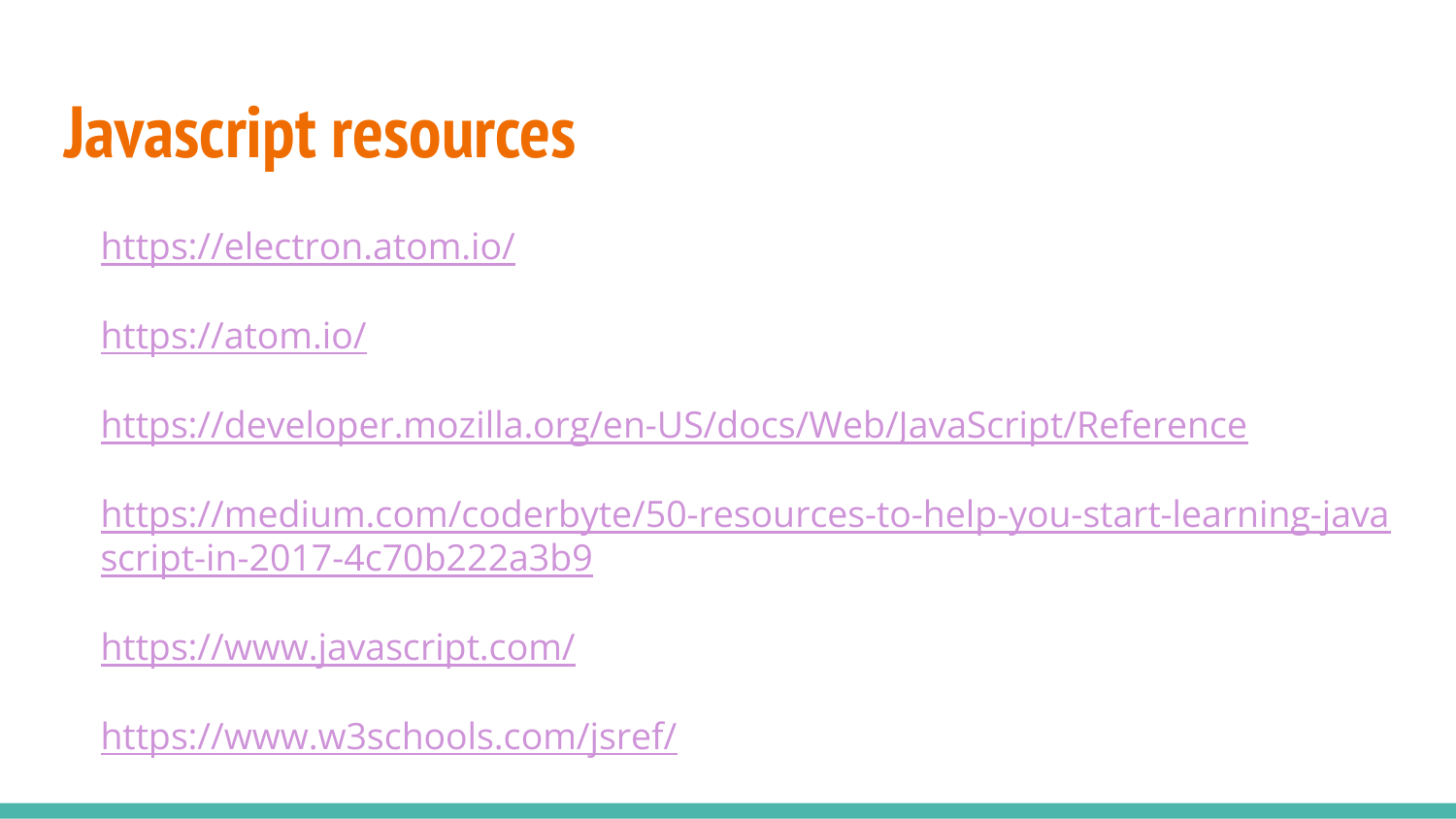

# Javascript resources
https://electron.atom.io/
https://atom.io/
https://developer.mozilla.org/en-US/docs/Web/JavaScript/Reference
https://medium.com/coderbyte/50-resources-to-help-you-start-learning-javascript-in-2017-4c70b222a3b9
https://www.javascript.com/
https://www.w3schools.com/jsref/